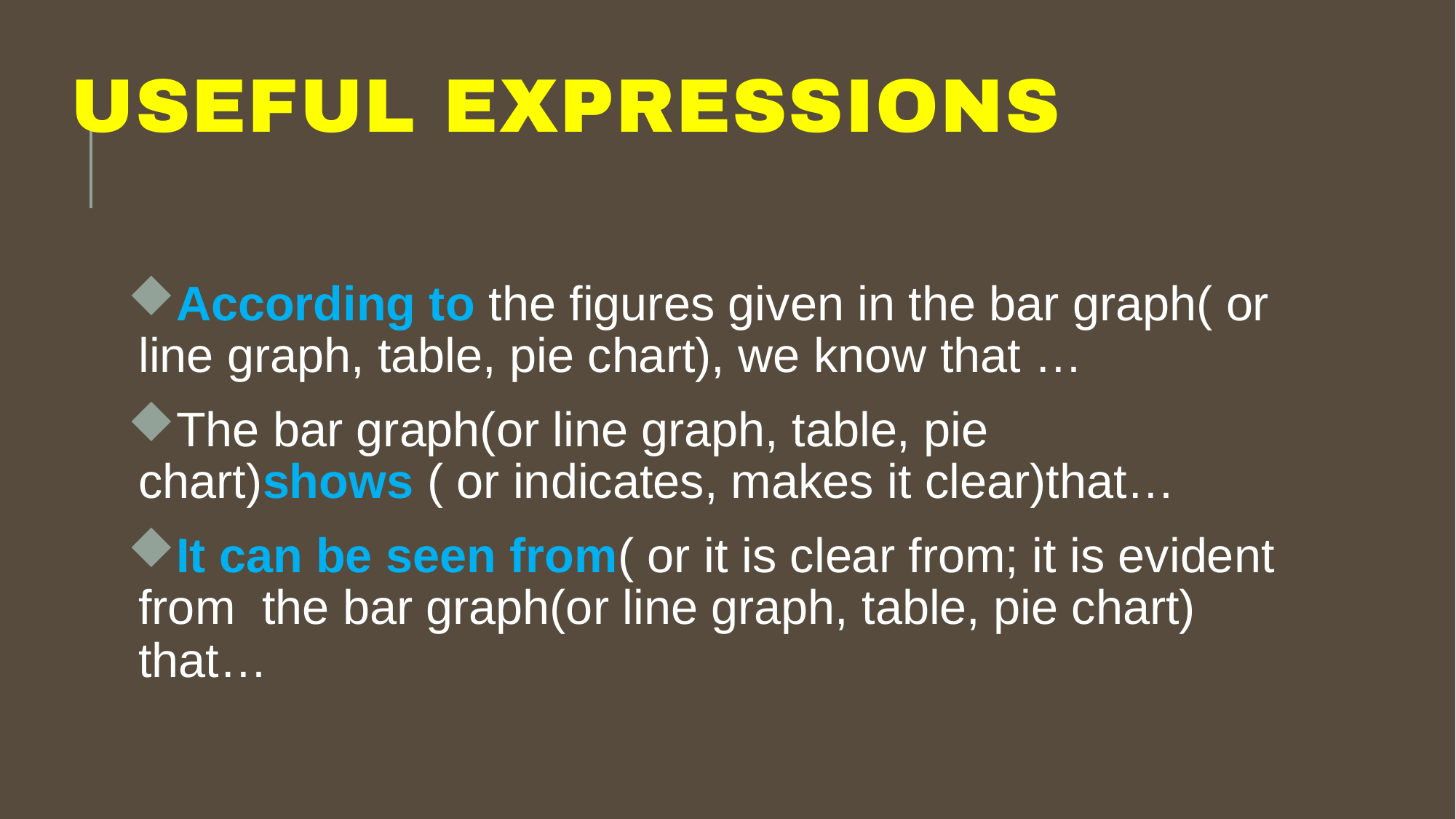

# Useful expressions
According to the figures given in the bar graph( or line graph, table, pie chart), we know that …
The bar graph(or line graph, table, pie chart)shows ( or indicates, makes it clear)that…
It can be seen from( or it is clear from; it is evident from  the bar graph(or line graph, table, pie chart) that…